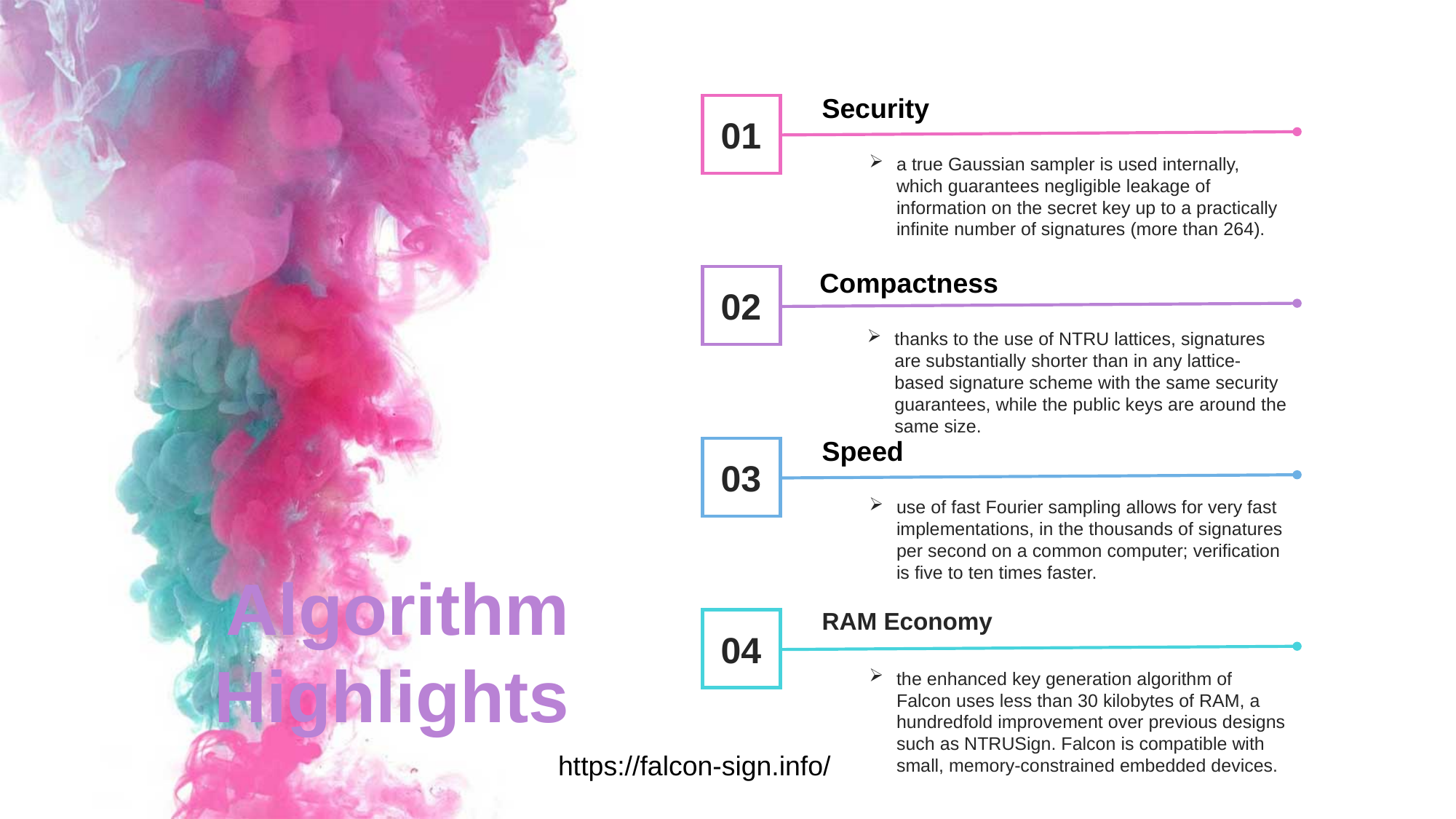

Security
a true Gaussian sampler is used internally, which guarantees negligible leakage of information on the secret key up to a practically infinite number of signatures (more than 264).

01
Compactness
thanks to the use of NTRU lattices, signatures are substantially shorter than in any lattice-based signature scheme with the same security guarantees, while the public keys are around the same size.

02
Speed
use of fast Fourier sampling allows for very fast implementations, in the thousands of signatures per second on a common computer; verification is five to ten times faster.

03
Algorithm Highlights
RAM Economy
the enhanced key generation algorithm of Falcon uses less than 30 kilobytes of RAM, a hundredfold improvement over previous designs such as NTRUSign. Falcon is compatible with small, memory-constrained embedded devices.

04
https://falcon-sign.info/